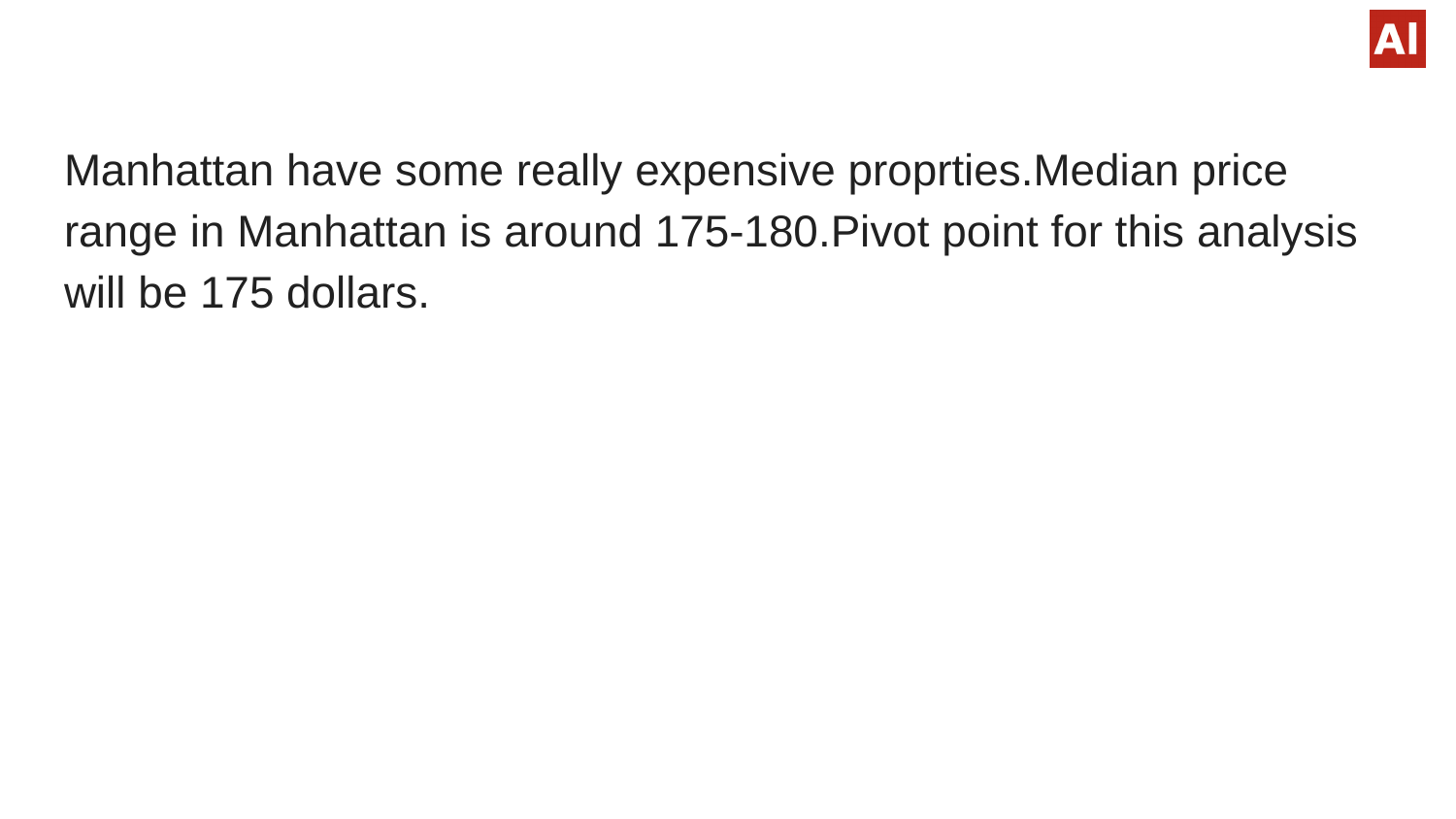

#
Manhattan have some really expensive proprties.Median price range in Manhattan is around 175-180.Pivot point for this analysis will be 175 dollars.